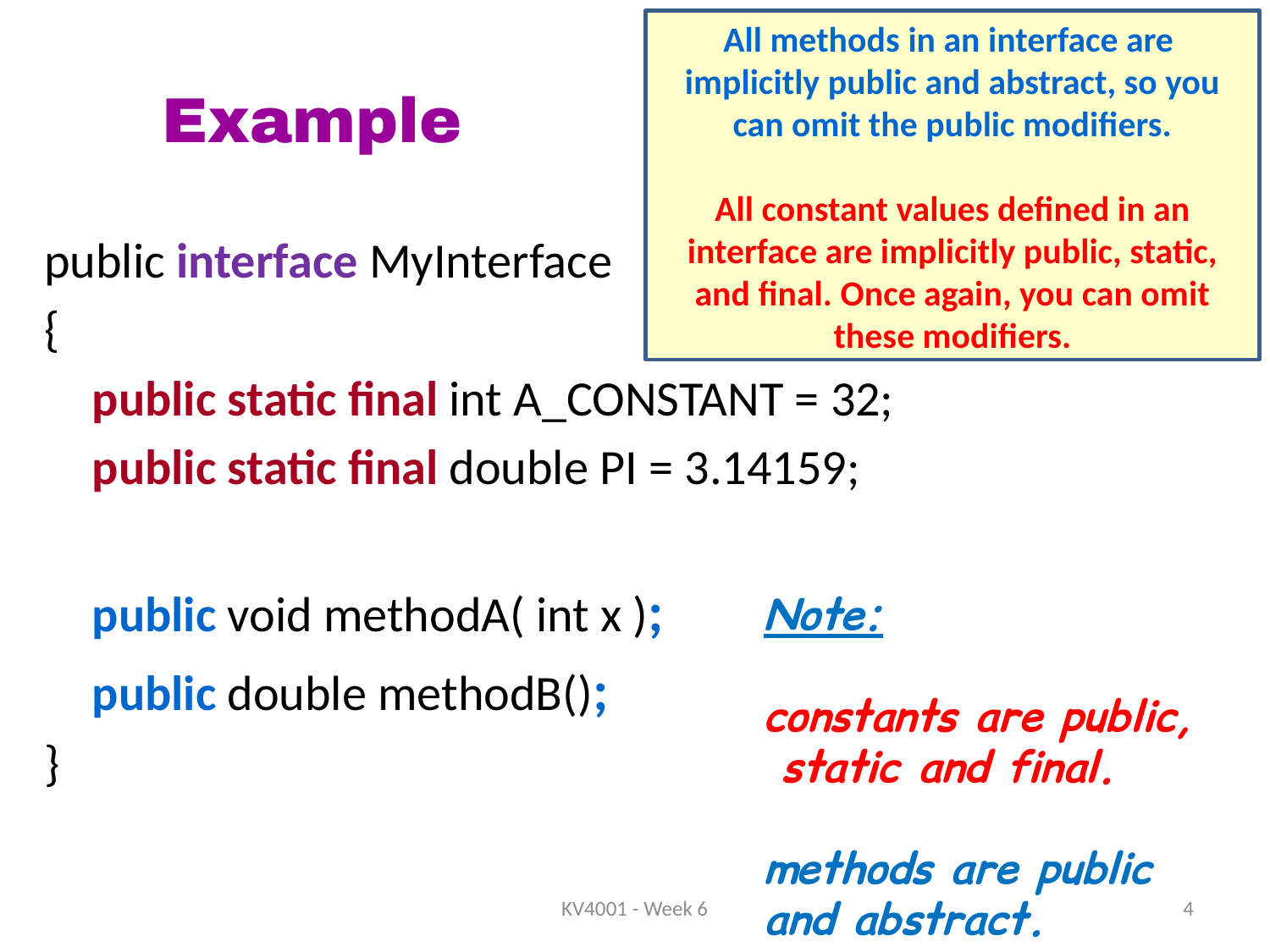

All methods in an interface are  implicitly public and abstract, so you can omit the public modifiers.

All constant values defined in an interface are implicitly public, static, and final. Once again, you can omit these modifiers.
# Example
public interface MyInterface
{
	public static final int A_CONSTANT = 32;
	public static final double PI = 3.14159;

	public void methodA( int x );
	public double methodB();
}
Note:

constants are public,
 static and final.

methods are public
and abstract.
KV4001 - Week 6
4